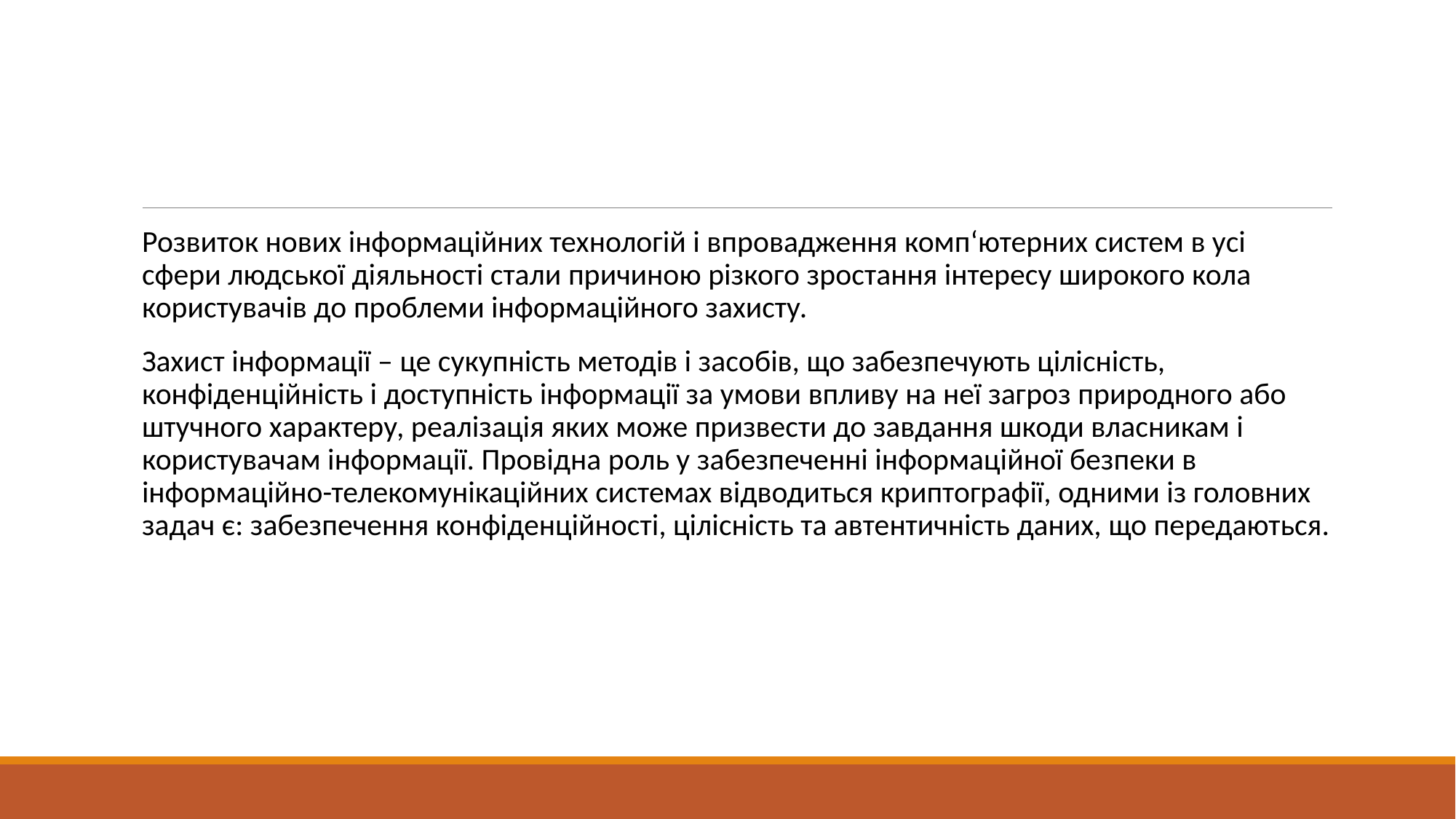

#
Розвиток нових інформаційних технологій і впровадження комп‘ютерних систем в усі сфери людської діяльності стали причиною різкого зростання інтересу широкого кола користувачів до проблеми інформаційного захисту.
Захист інформації – це сукупність методів і засобів, що забезпечують цілісність, конфіденційність і доступність інформації за умови впливу на неї загроз природного або штучного характеру, реалізація яких може призвести до завдання шкоди власникам і користувачам інформації. Провідна роль у забезпеченні інформаційної безпеки в інформаційно-телекомунікаційних системах відводиться криптографії, одними із головних задач є: забезпечення конфіденційності, цілісність та автентичність даних, що передаються.